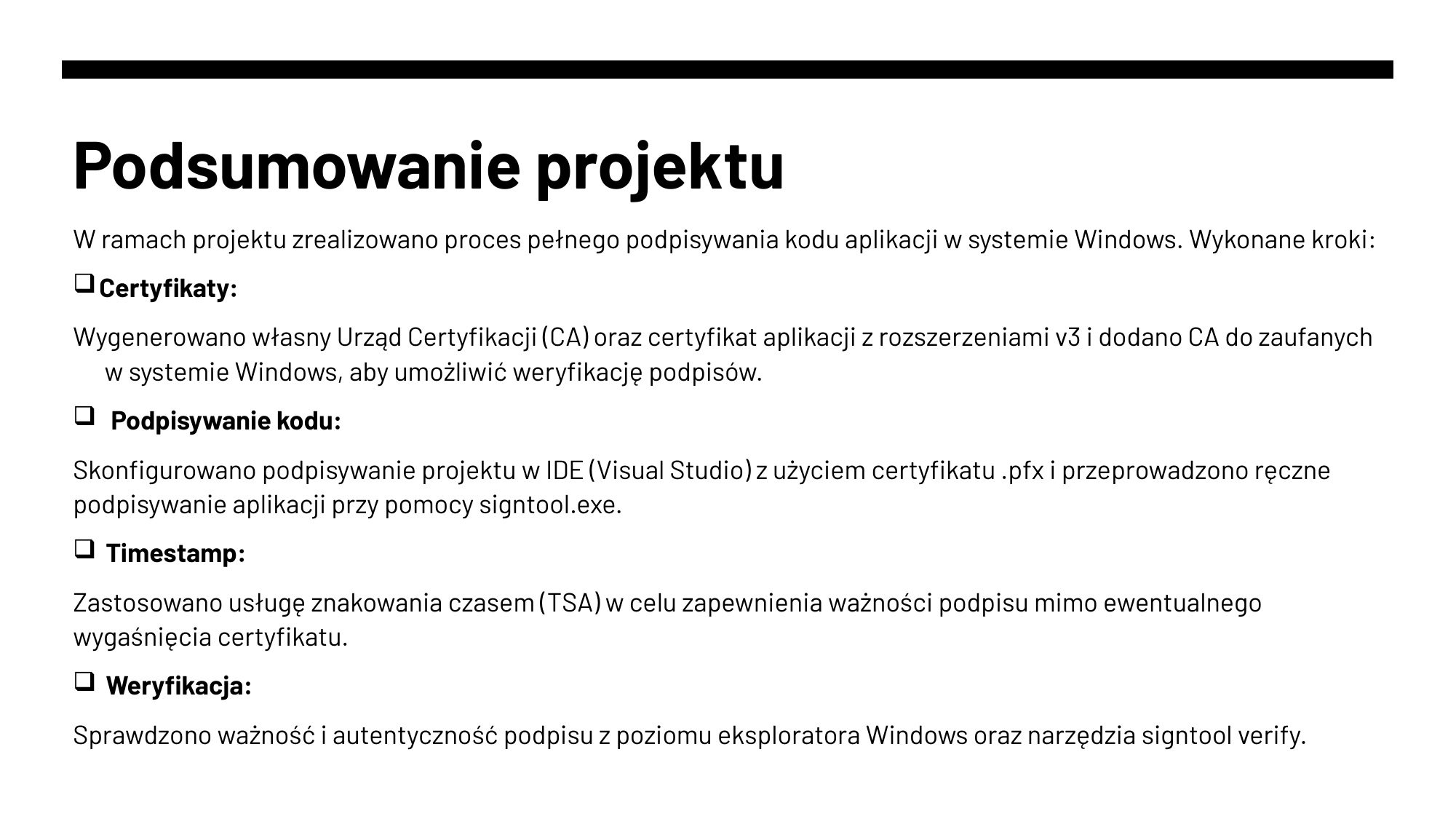

# Podsumowanie projektu

W ramach projektu zrealizowano proces pełnego podpisywania kodu aplikacji w systemie Windows. Wykonane kroki:
Certyfikaty:
Wygenerowano własny Urząd Certyfikacji (CA) oraz certyfikat aplikacji z rozszerzeniami v3 i dodano CA do zaufanych   w systemie Windows, aby umożliwić weryfikację podpisów.
 Podpisywanie kodu:
Skonfigurowano podpisywanie projektu w IDE (Visual Studio) z użyciem certyfikatu .pfx i przeprowadzono ręczne podpisywanie aplikacji przy pomocy signtool.exe.
Timestamp:
Zastosowano usługę znakowania czasem (TSA) w celu zapewnienia ważności podpisu mimo ewentualnego wygaśnięcia certyfikatu.
Weryfikacja:
Sprawdzono ważność i autentyczność podpisu z poziomu eksploratora Windows oraz narzędzia signtool verify.